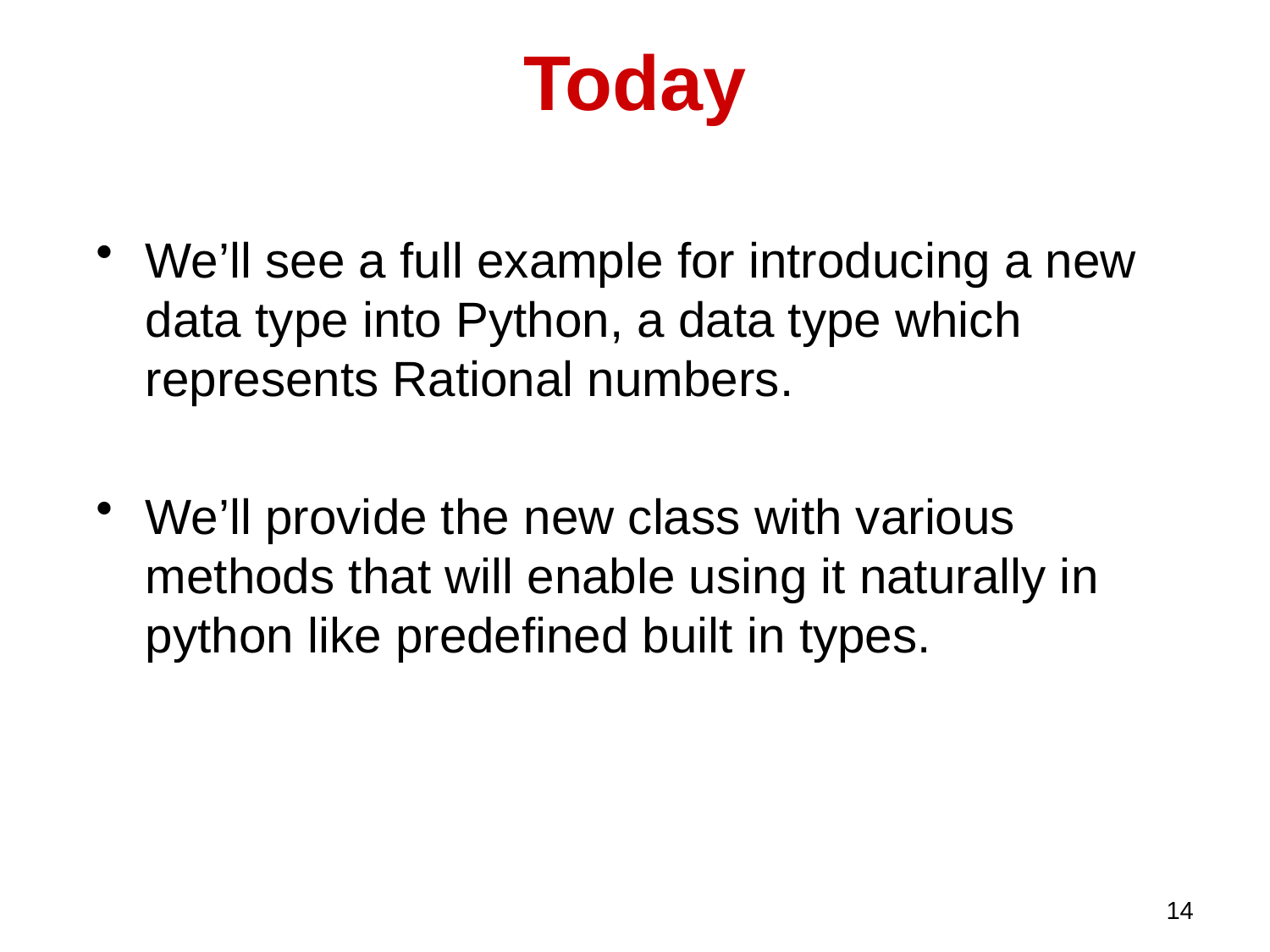

Today
We’ll see a full example for introducing a new data type into Python, a data type which represents Rational numbers.

We’ll provide the new class with various methods that will enable using it naturally in python like predefined built in types.
14